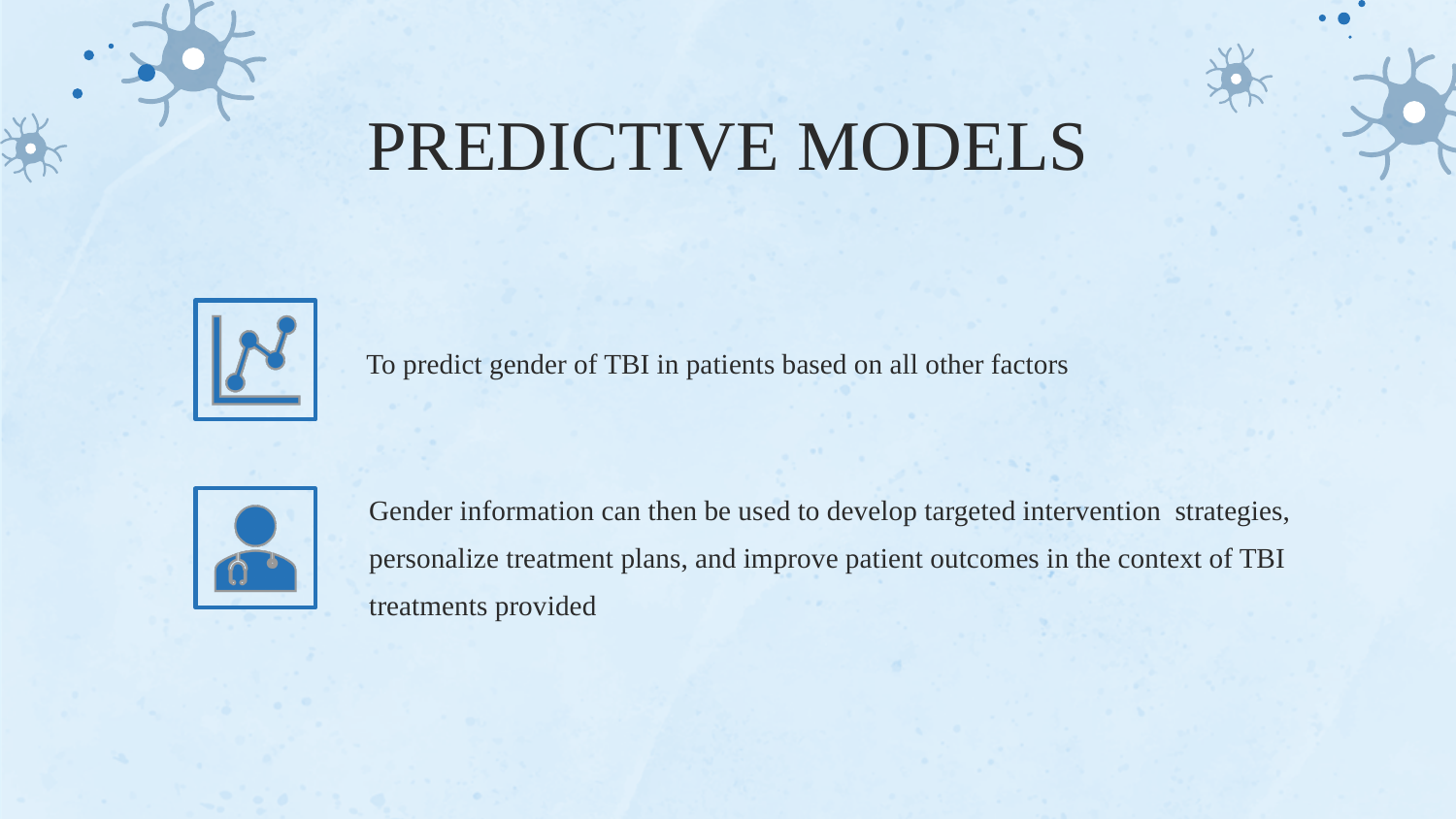

PREDICTIVE MODELS

	To predict gender of TBI in patients based on all other factors

	Gender information can then be used to develop targeted intervention  strategies, personalize treatment plans, and improve patient outcomes in the context of TBI treatments provided